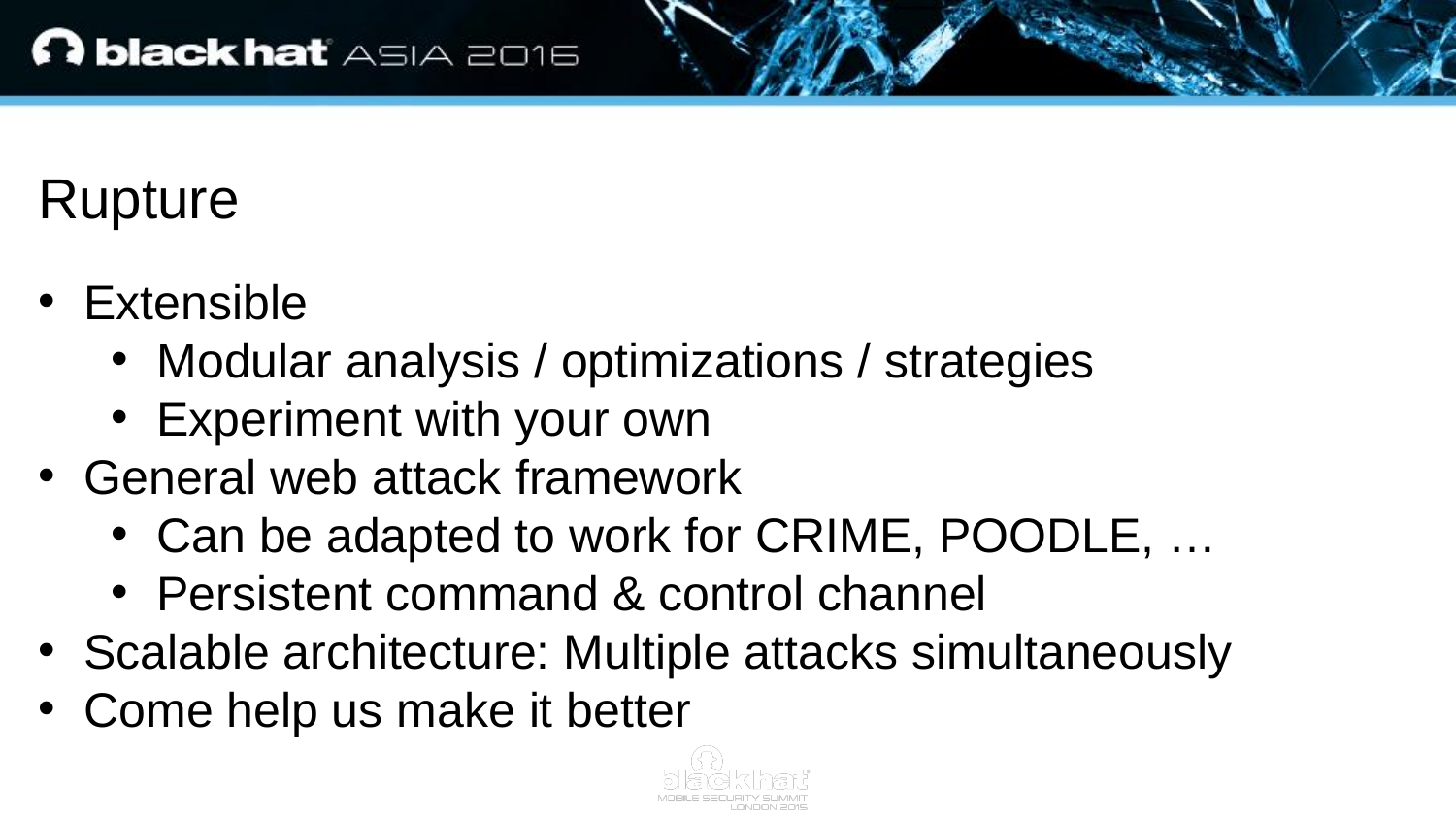

Rupture
Extensible
Modular analysis / optimizations / strategies
Experiment with your own
General web attack framework
Can be adapted to work for CRIME, POODLE, …
Persistent command & control channel
Scalable architecture: Multiple attacks simultaneously
Come help us make it better